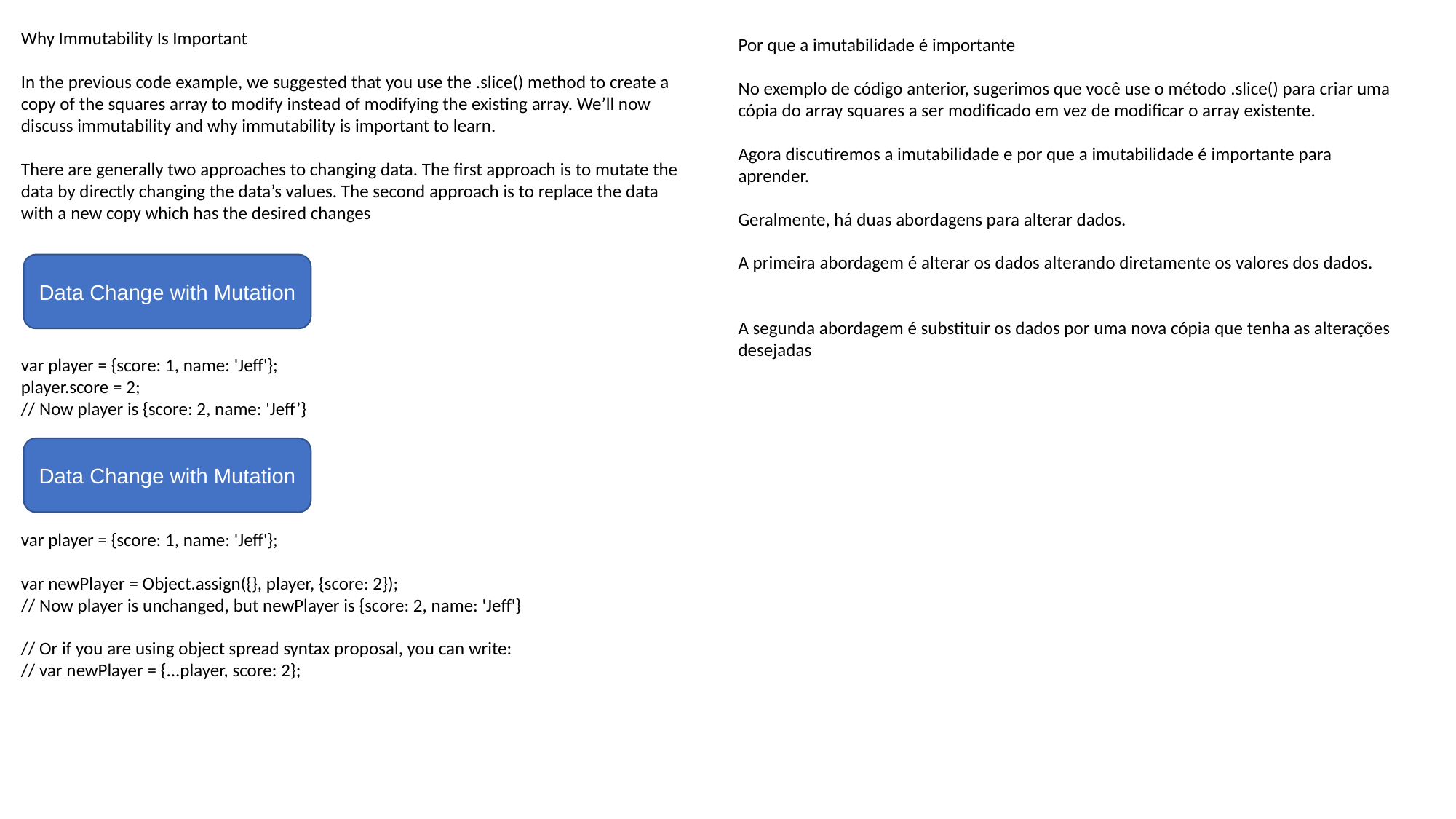

Why Immutability Is Important

In the previous code example, we suggested that you use the .slice() method to create a copy of the squares array to modify instead of modifying the existing array. We’ll now discuss immutability and why immutability is important to learn.

There are generally two approaches to changing data. The first approach is to mutate the data by directly changing the data’s values. The second approach is to replace the data with a new copy which has the desired changes

var player = {score: 1, name: 'Jeff'};
player.score = 2;
// Now player is {score: 2, name: 'Jeff’}

var player = {score: 1, name: 'Jeff'};

var newPlayer = Object.assign({}, player, {score: 2});
// Now player is unchanged, but newPlayer is {score: 2, name: 'Jeff'}

// Or if you are using object spread syntax proposal, you can write:
// var newPlayer = {...player, score: 2};
Por que a imutabilidade é importante

No exemplo de código anterior, sugerimos que você use o método .slice() para criar uma cópia do array squares a ser modificado em vez de modificar o array existente.

Agora discutiremos a imutabilidade e por que a imutabilidade é importante para aprender.

Geralmente, há duas abordagens para alterar dados.

A primeira abordagem é alterar os dados alterando diretamente os valores dos dados.

A segunda abordagem é substituir os dados por uma nova cópia que tenha as alterações desejadas
Data Change with Mutation
Data Change with Mutation